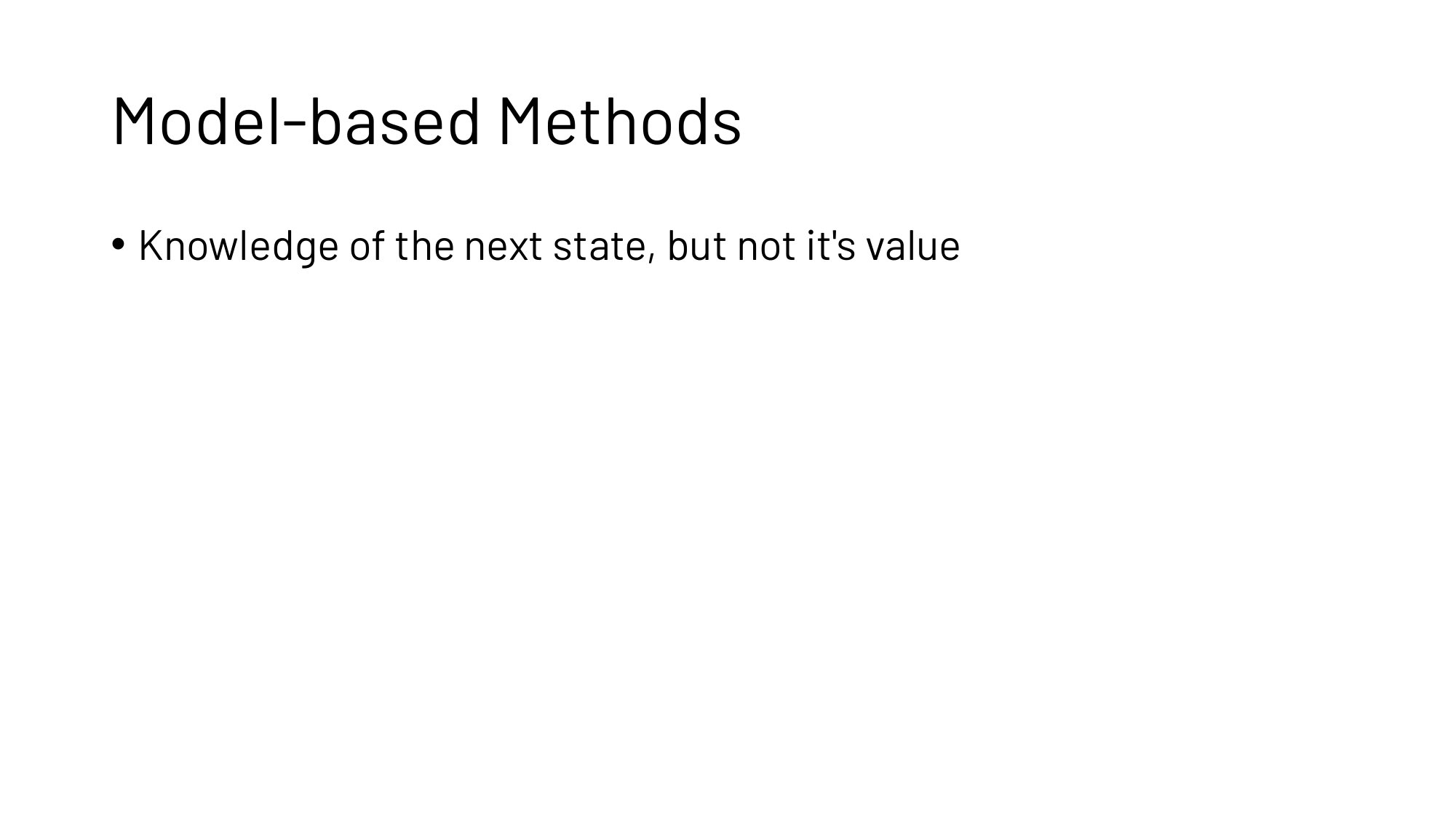

# Model-based Methods
Knowledge of the next state, but not it's value